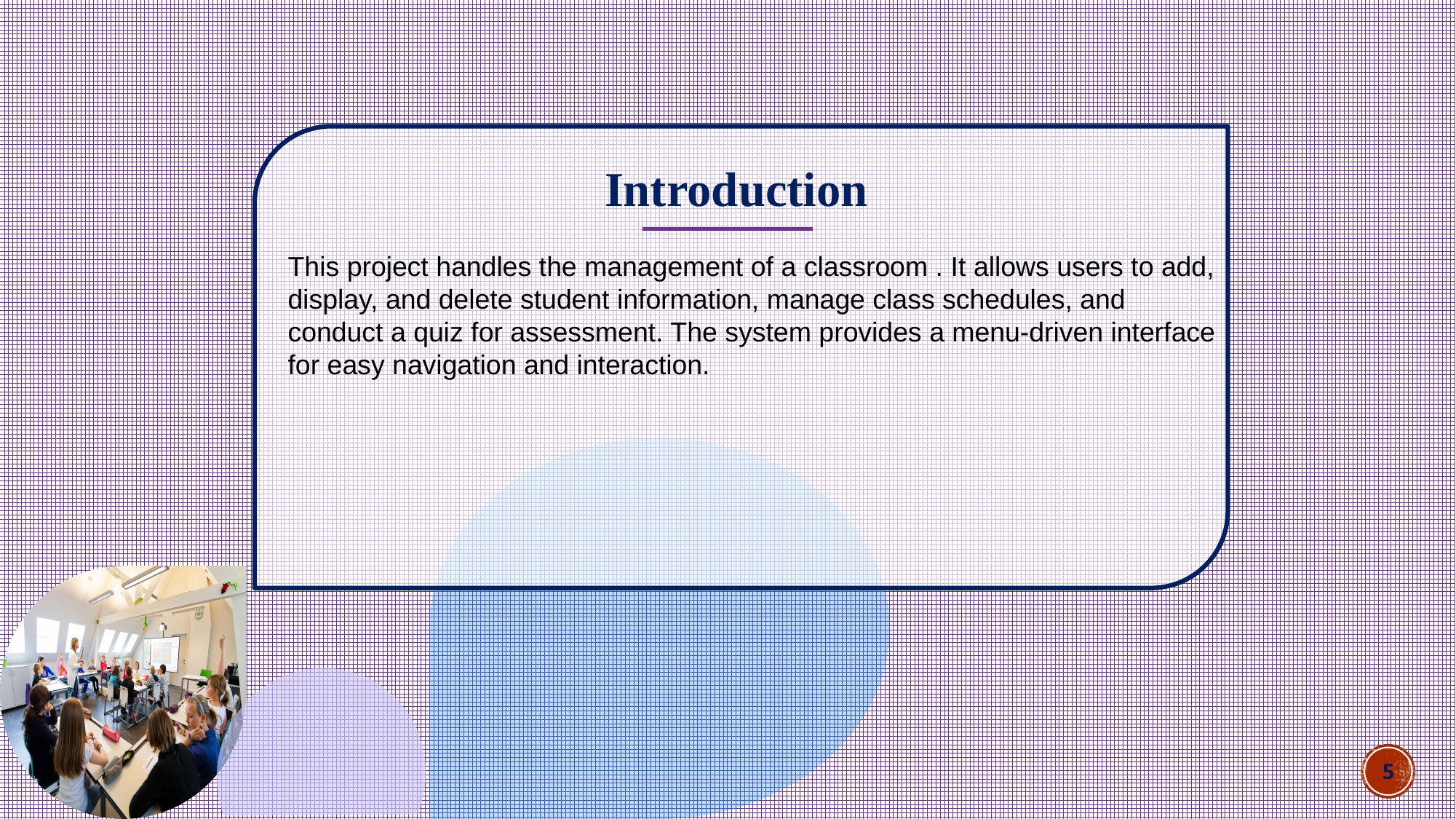

Introduction

This project handles the management of a classroom . It allows users to add, display, and delete student information, manage class schedules, and conduct a quiz for assessment. The system provides a menu-driven interface for easy navigation and interaction.

5